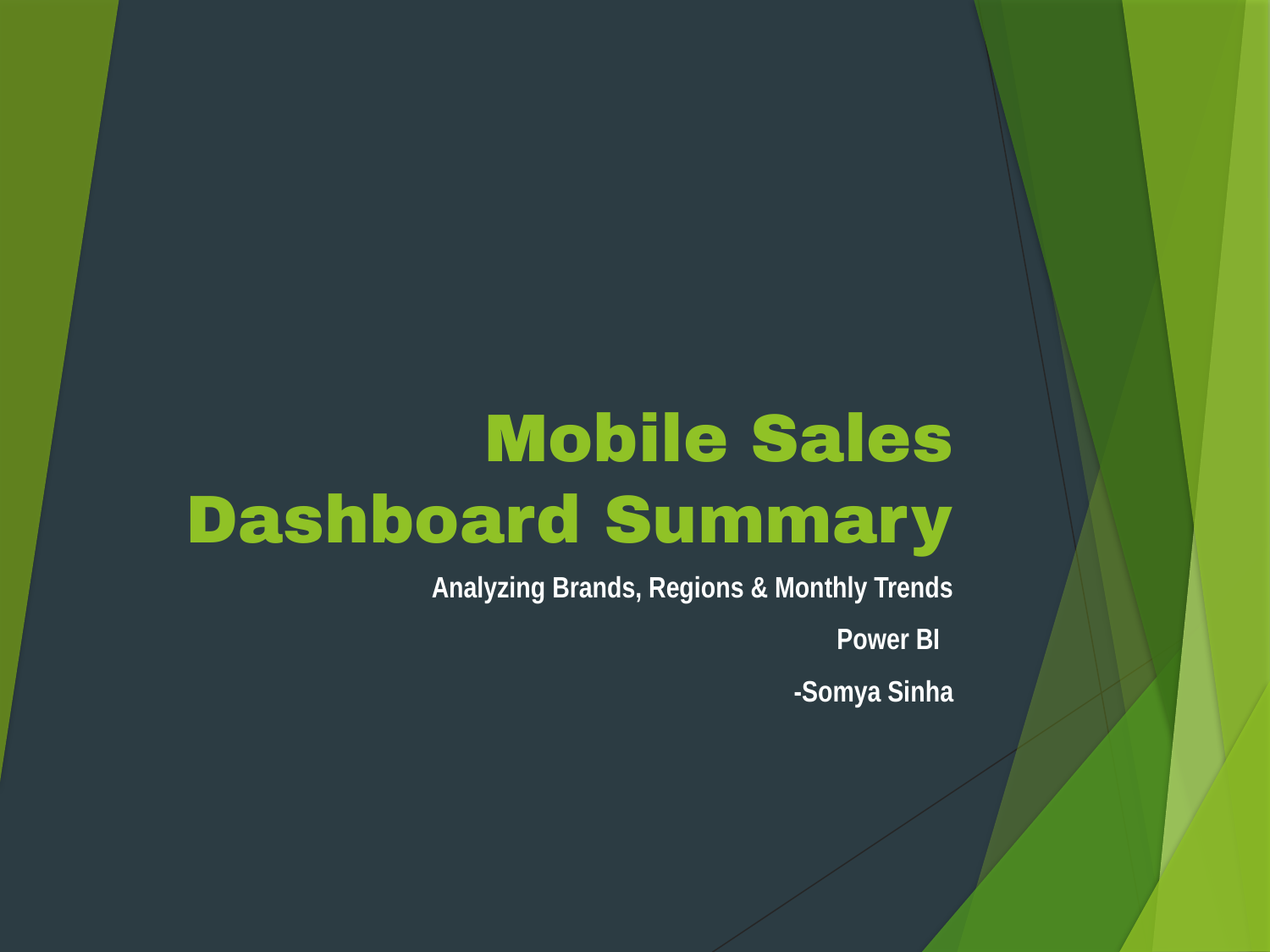

# Mobile Sales Dashboard Summary
Analyzing Brands, Regions & Monthly Trends
Power BI
-Somya Sinha